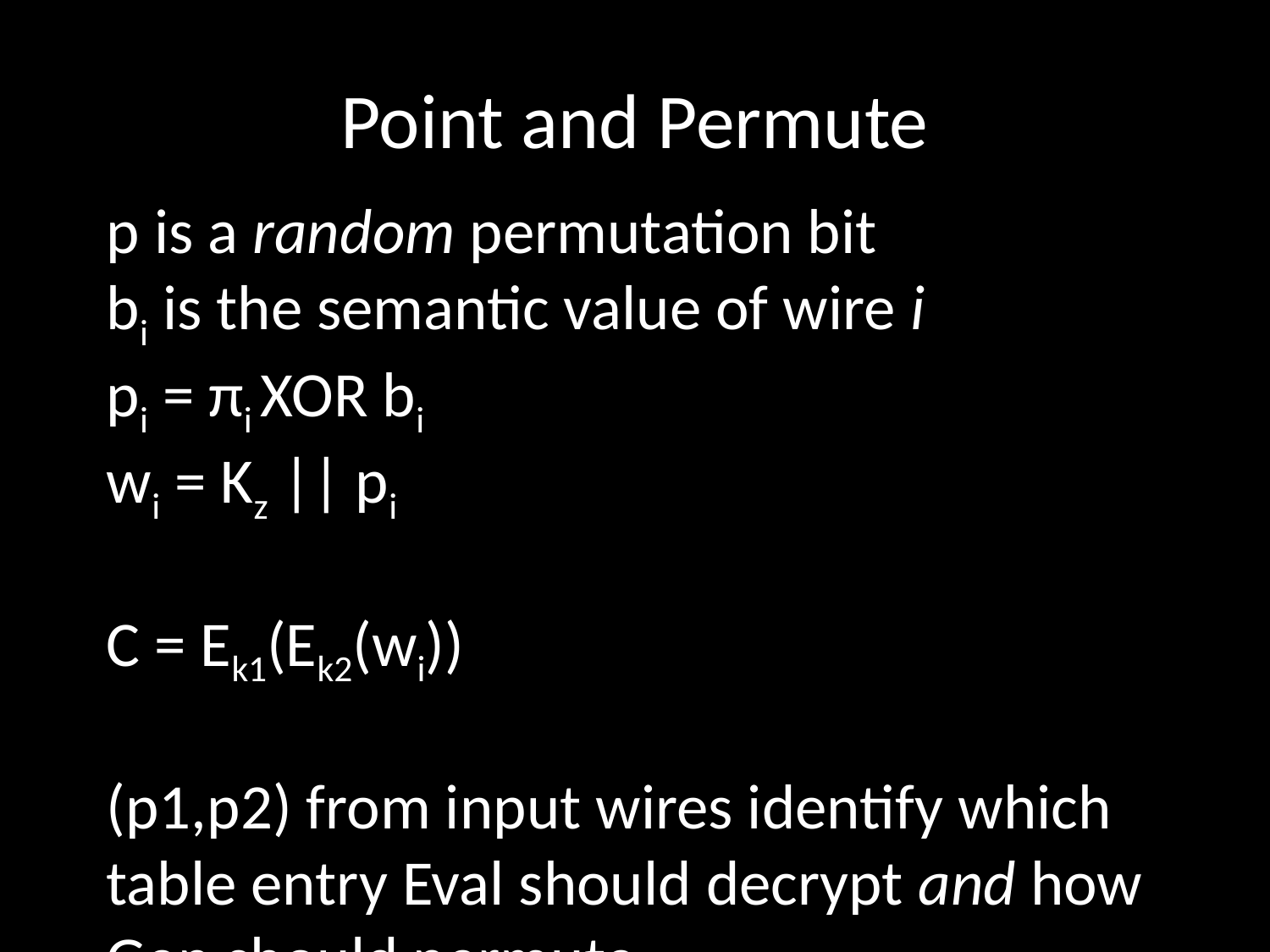

# Point and Permute
p is a random permutation bit
bi is the semantic value of wire i
pi = πi XOR bi
wi = Kz || pi

C = Ek1(Ek2(wi))

(p1,p2) from input wires identify which table entry Eval should decrypt and how Gen should permute